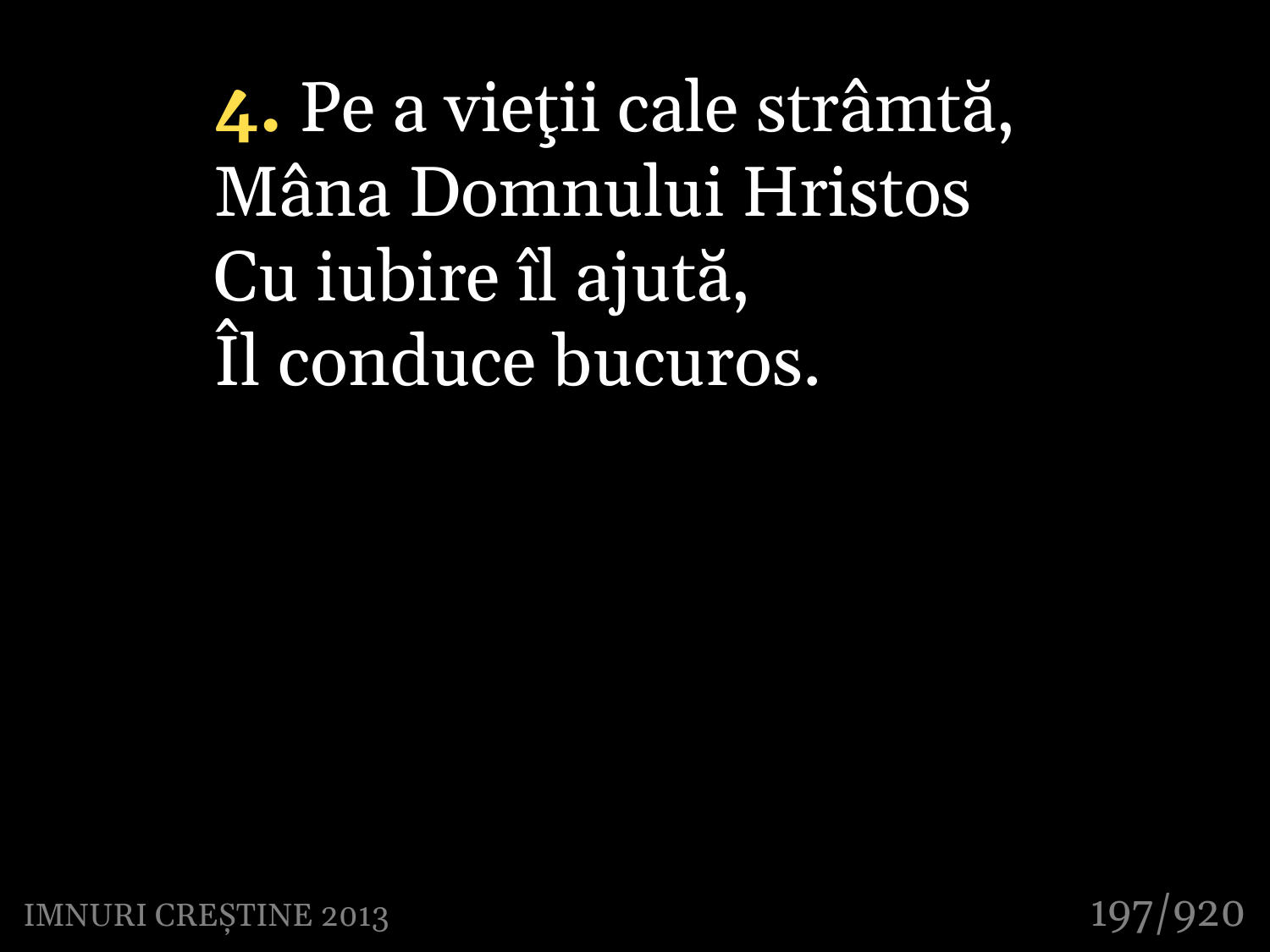

4. Pe a vieţii cale strâmtă,
Mâna Domnului Hristos
Cu iubire îl ajută,
Îl conduce bucuros.
197/920
IMNURI CREȘTINE 2013